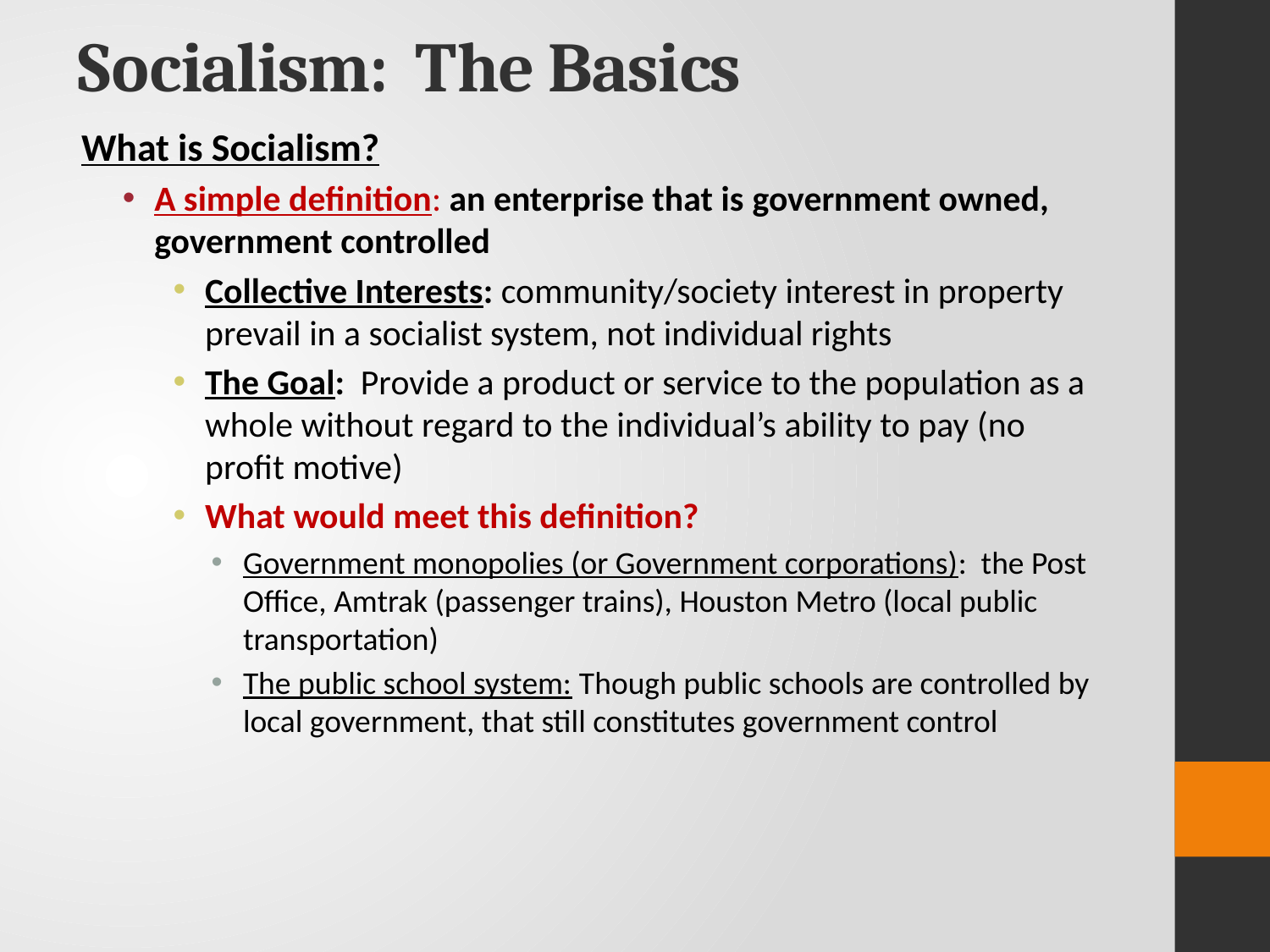

# Socialism:  The Basics
What is Socialism?
A simple definition: an enterprise that is government owned, government controlled
Collective Interests: community/society interest in property prevail in a socialist system, not individual rights
The Goal:  Provide a product or service to the population as a whole without regard to the individual’s ability to pay (no profit motive)
What would meet this definition?
Government monopolies (or Government corporations):  the Post Office, Amtrak (passenger trains), Houston Metro (local public transportation)
The public school system: Though public schools are controlled by local government, that still constitutes government control